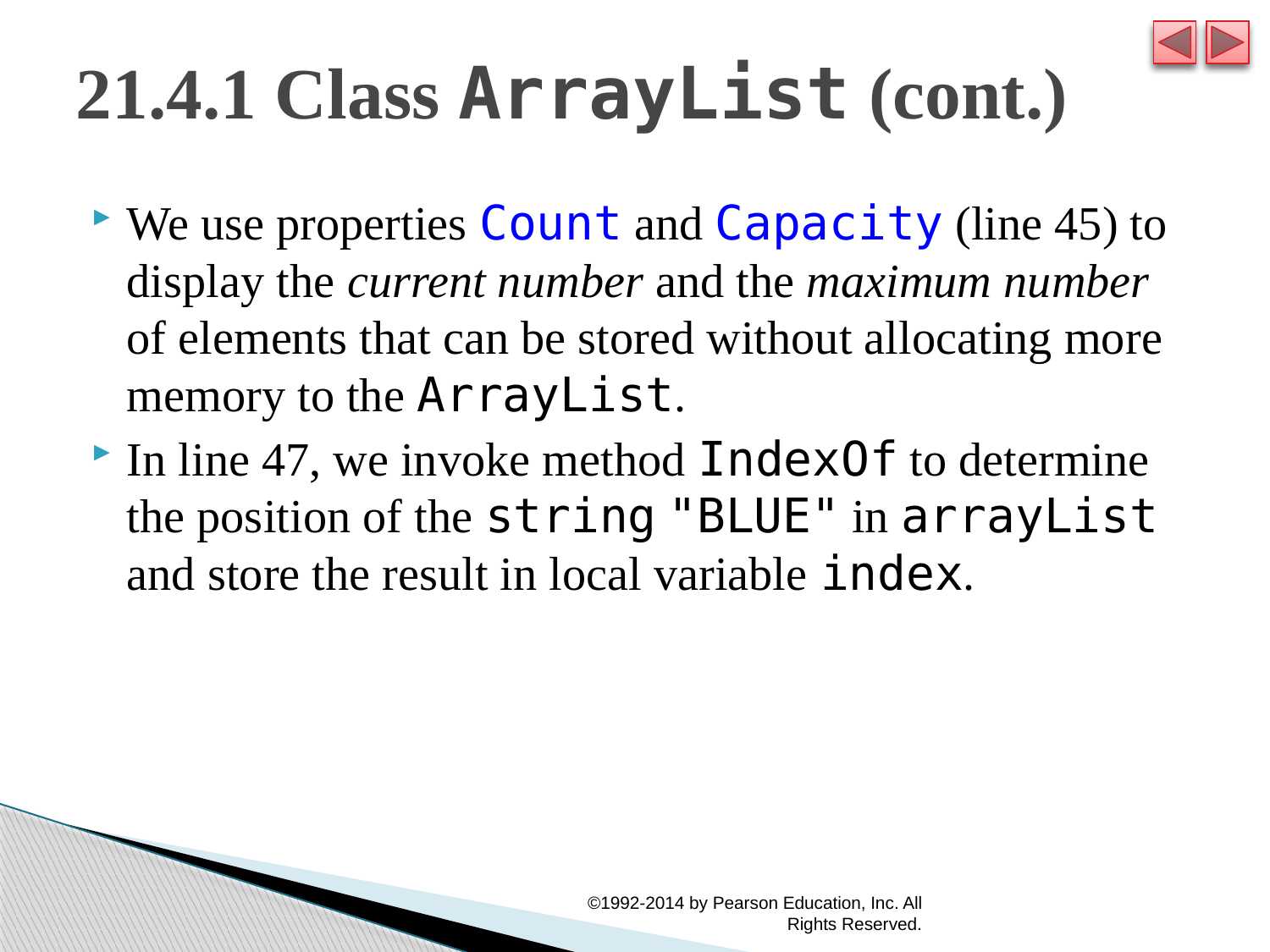

# 21.4.1 Class ArrayList (cont.)
We use properties Count and Capacity (line 45) to display the current number and the maximum number of elements that can be stored without allocating more memory to the ArrayList.
In line 47, we invoke method IndexOf to determine the position of the string "BLUE" in arrayList and store the result in local variable index.
©1992-2014 by Pearson Education, Inc. All Rights Reserved.